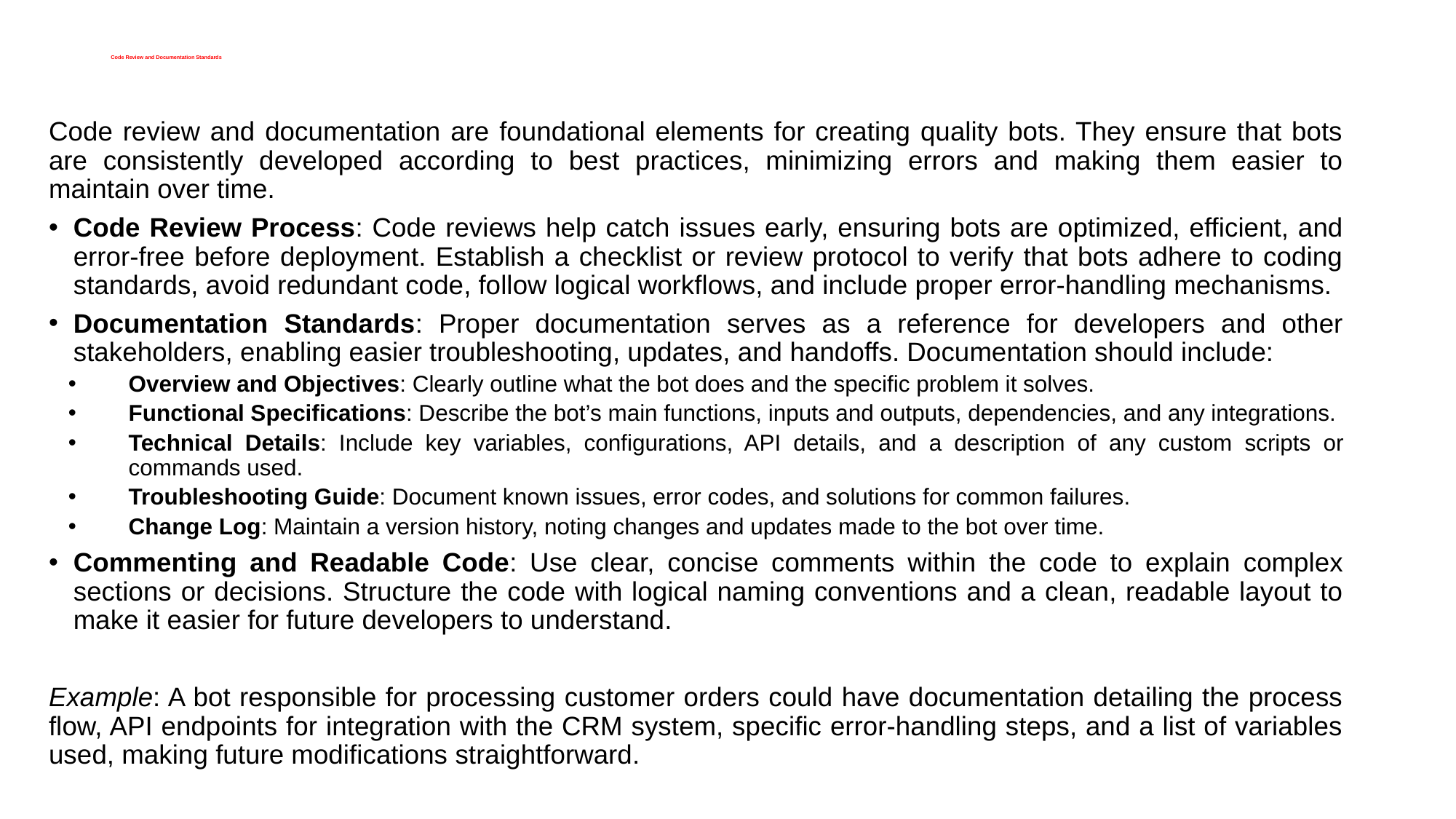

# Code Review and Documentation Standards
Code review and documentation are foundational elements for creating quality bots. They ensure that bots are consistently developed according to best practices, minimizing errors and making them easier to maintain over time.
Code Review Process: Code reviews help catch issues early, ensuring bots are optimized, efficient, and error-free before deployment. Establish a checklist or review protocol to verify that bots adhere to coding standards, avoid redundant code, follow logical workflows, and include proper error-handling mechanisms.
Documentation Standards: Proper documentation serves as a reference for developers and other stakeholders, enabling easier troubleshooting, updates, and handoffs. Documentation should include:
Overview and Objectives: Clearly outline what the bot does and the specific problem it solves.
Functional Specifications: Describe the bot’s main functions, inputs and outputs, dependencies, and any integrations.
Technical Details: Include key variables, configurations, API details, and a description of any custom scripts or commands used.
Troubleshooting Guide: Document known issues, error codes, and solutions for common failures.
Change Log: Maintain a version history, noting changes and updates made to the bot over time.
Commenting and Readable Code: Use clear, concise comments within the code to explain complex sections or decisions. Structure the code with logical naming conventions and a clean, readable layout to make it easier for future developers to understand.

Example: A bot responsible for processing customer orders could have documentation detailing the process flow, API endpoints for integration with the CRM system, specific error-handling steps, and a list of variables used, making future modifications straightforward.